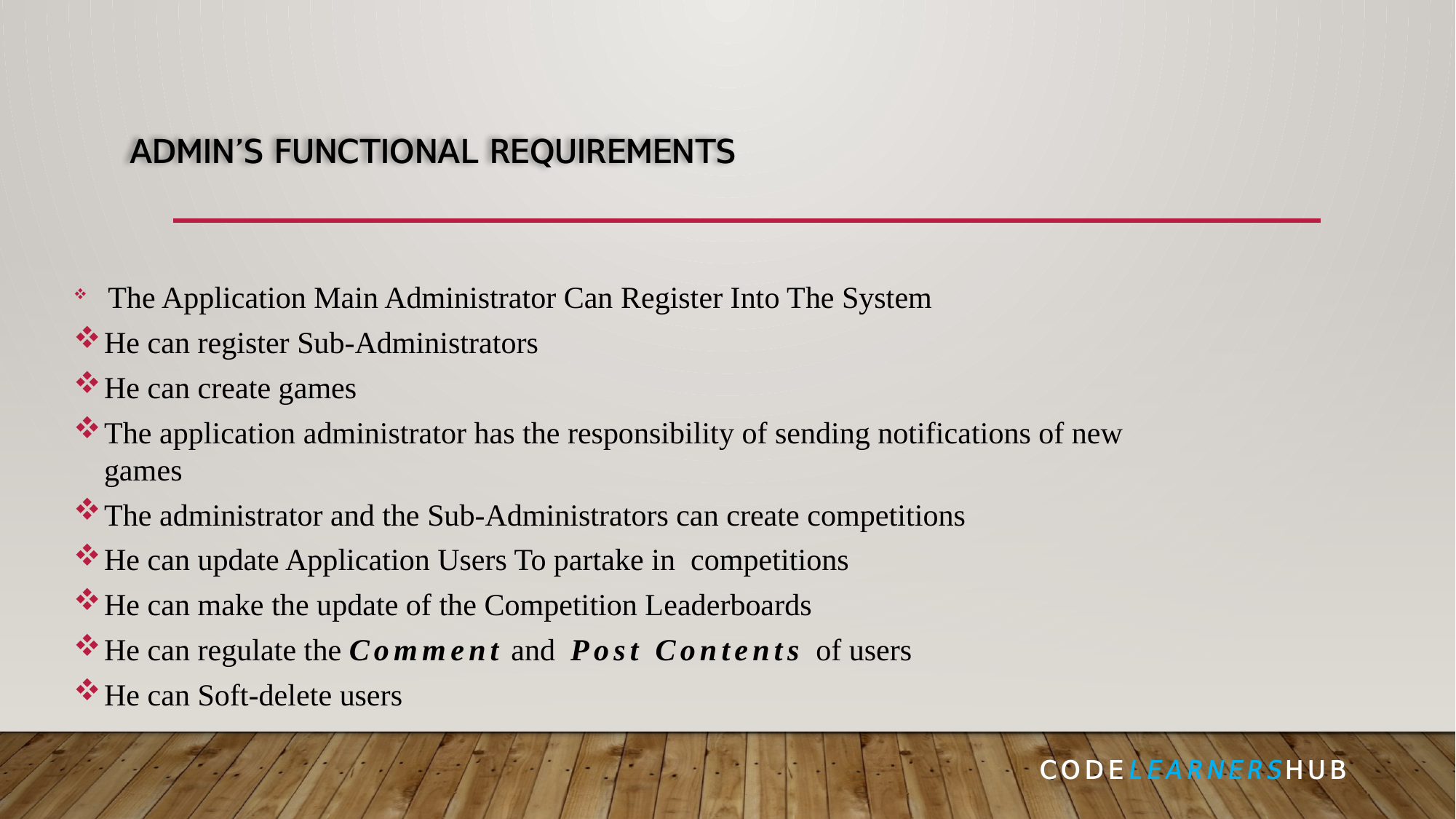

# Admin’s Functional Requirements
 The Application Main Administrator Can Register Into The System
He can register Sub-Administrators
He can create games
The application administrator has the responsibility of sending notifications of new games
The administrator and the Sub-Administrators can create competitions
He can update Application Users To partake in  competitions
He can make the update of the Competition Leaderboards
He can regulate the Comment and  Post Contents of users
He can Soft-delete users

     CODELEARNERSHUB